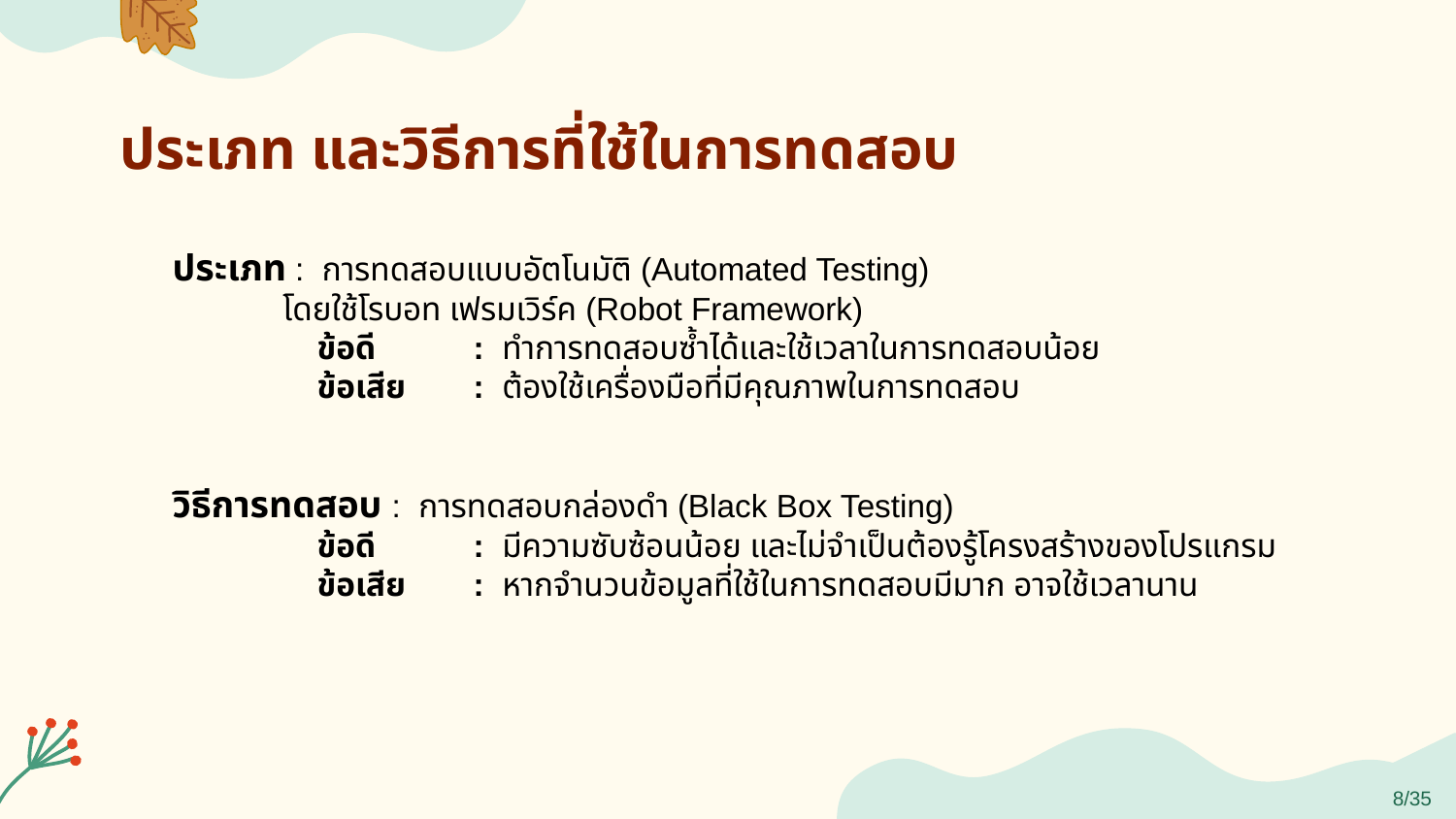

ประเภท และวิธีการที่ใช้ในการทดสอบ
ประเภท :  การทดสอบแบบอัตโนมัติ (Automated Testing)
             โดยใช้โรบอท เฟรมเวิร์ค (Robot Framework)
					    ข้อดี	:  ทำการทดสอบซ้ำได้และใช้เวลาในการทดสอบน้อย
					    ข้อเสีย	:  ต้องใช้เครื่องมือที่มีคุณภาพในการทดสอบ

วิธีการทดสอบ :  การทดสอบกล่องดำ (Black Box Testing)
					    ข้อดี	:  มีความซับซ้อนน้อย และไม่จำเป็นต้องรู้โครงสร้างของโปรแกรม
					    ข้อเสีย	:  หากจำนวนข้อมูลที่ใช้ในการทดสอบมีมาก อาจใช้เวลานาน

8/35